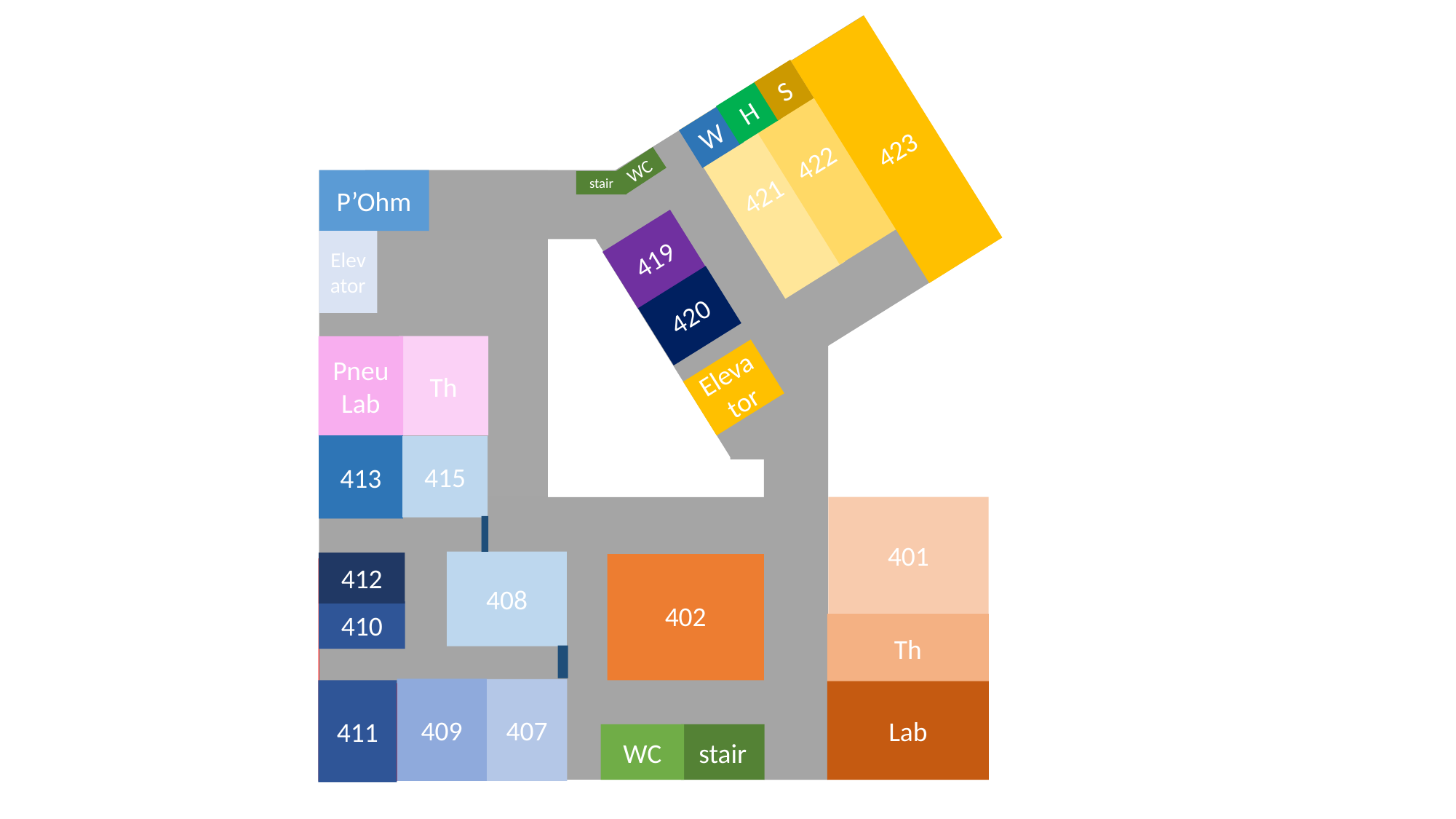

423
422
S

H
421
W
WC
stair
P’Ohm

419
Elevator

420

Th
Pneu
Lab

Elevator
413
415

401

408
402

410
Th

409
407
411
Lab
WC
stair
412